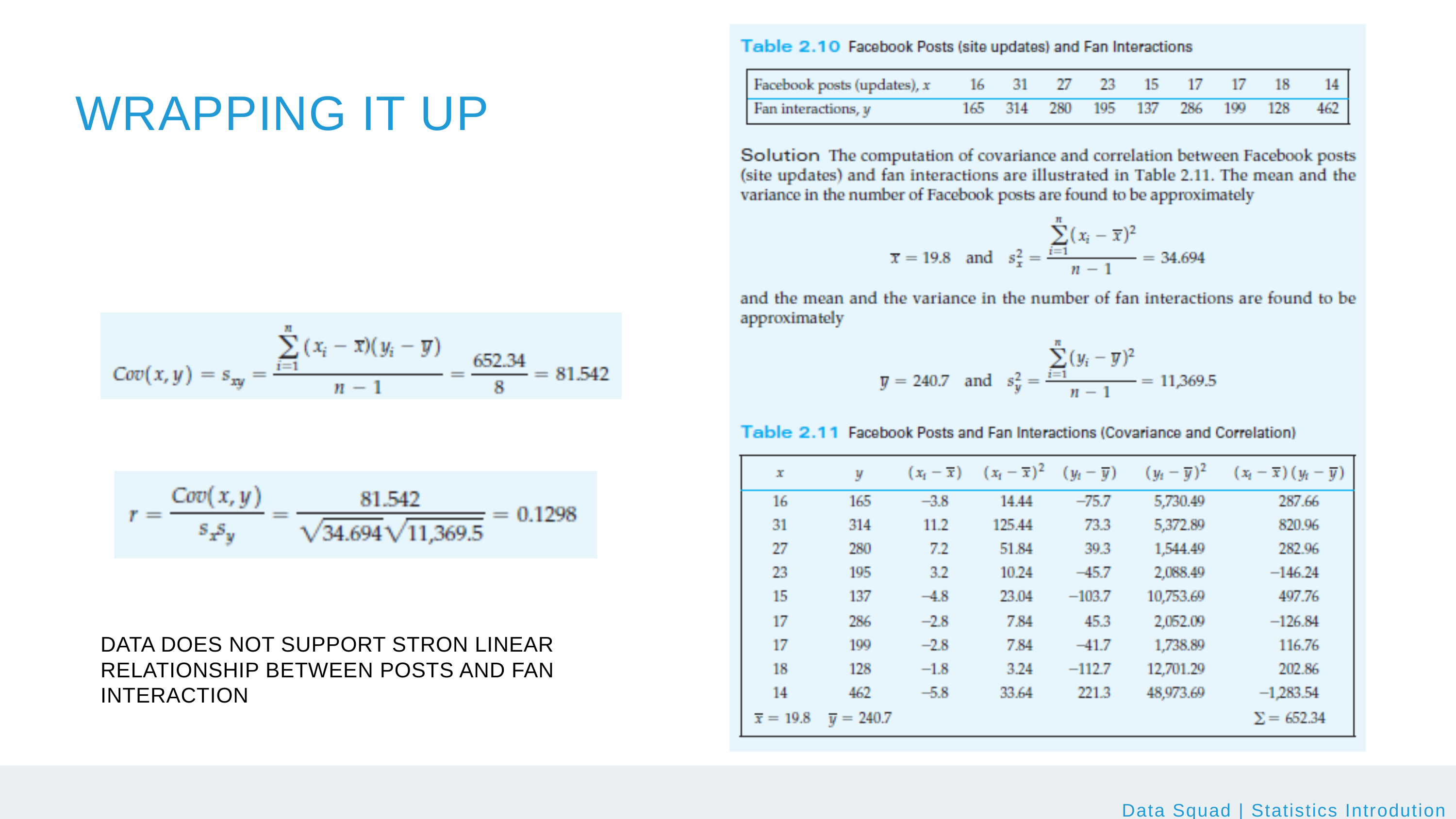

WRAPPING IT UP

DATA DOES NOT SUPPORT STRON LINEAR RELATIONSHIP BETWEEN POSTS AND FAN INTERACTION

Data Squad | Statistics Introdution

Data Squad | Statistics Introdution